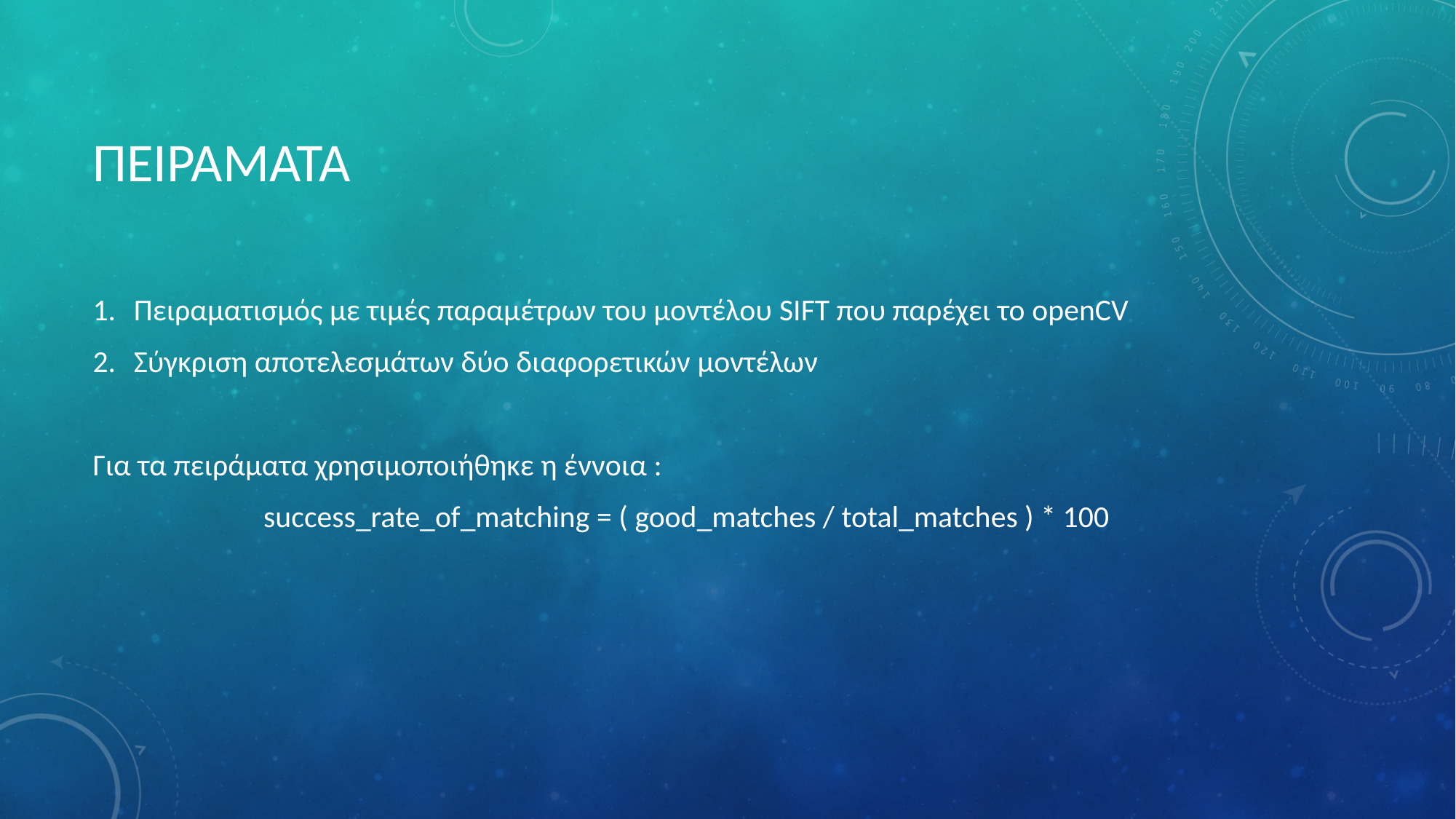

# Πειραματα

Πειραματισμός με τιμές παραμέτρων του μοντέλου SIFT που παρέχει το openCV
Σύγκριση αποτελεσμάτων δύο διαφορετικών μοντέλων

Για τα πειράματα χρησιμοποιήθηκε η έννοια :
success_rate_of_matching = ( good_matches / total_matches ) * 100